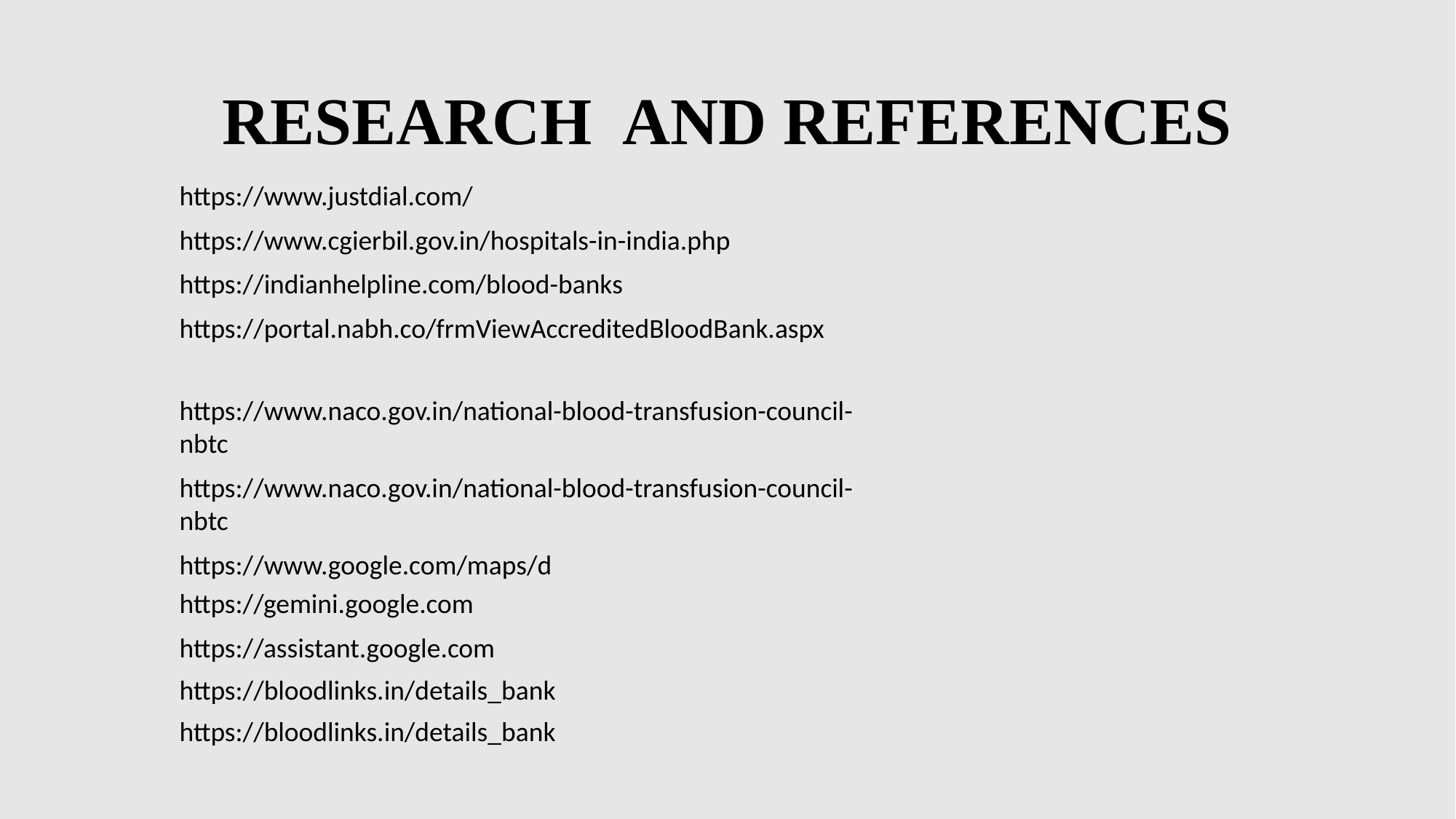

# RESEARCH  AND REFERENCES
https://www.justdial.com/
https://www.cgierbil.gov.in/hospitals-in-india.php
https://indianhelpline.com/blood-banks
https://portal.nabh.co/frmViewAccreditedBloodBank.aspx
https://www.naco.gov.in/national-blood-transfusion-council-nbtc
https://www.naco.gov.in/national-blood-transfusion-council-nbtc
https://www.google.com/maps/d
https://gemini.google.com
https://assistant.google.com
https://bloodlinks.in/details_bank
https://bloodlinks.in/details_bank